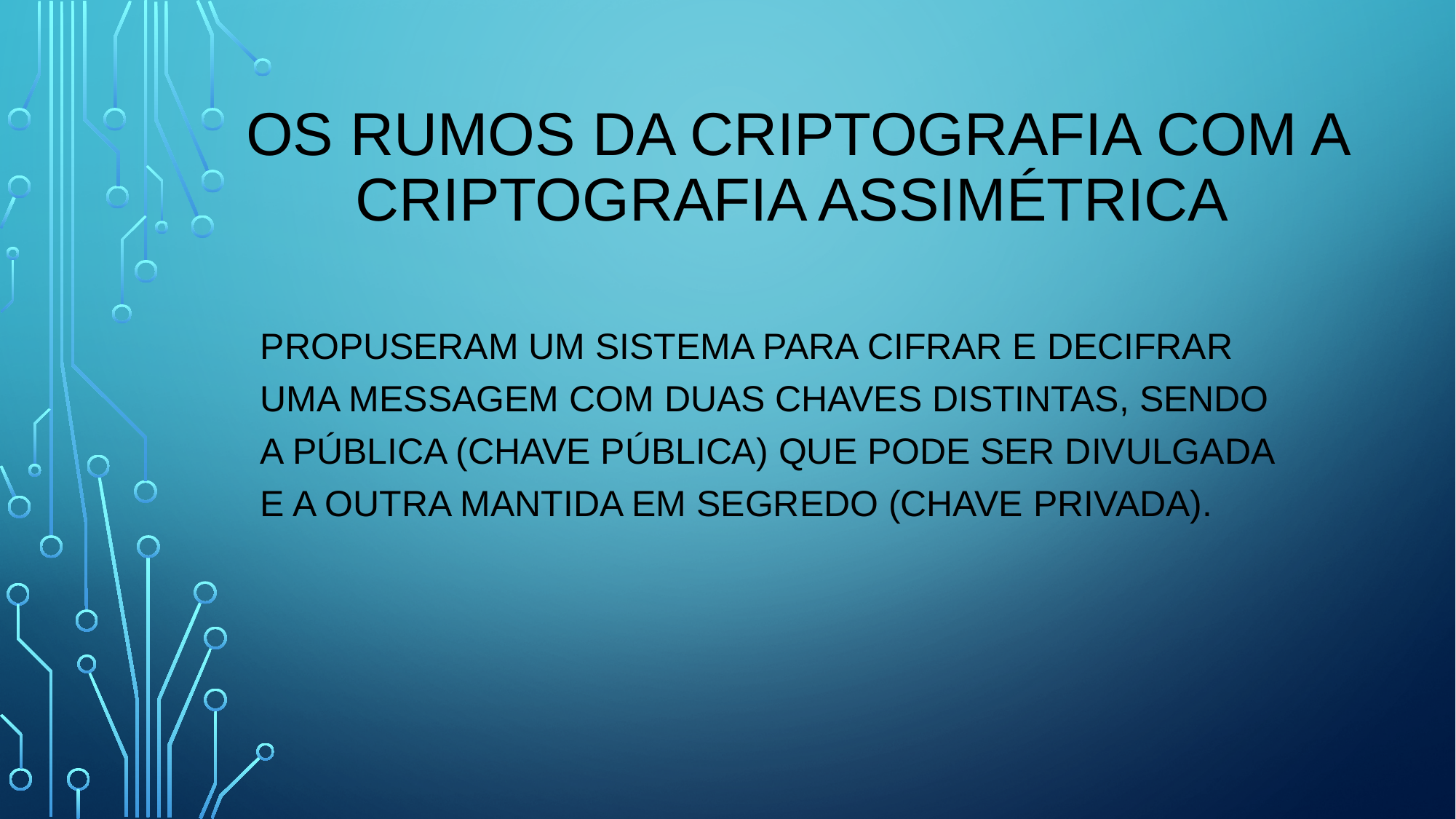

# os rumos da criptografia com a 	criptografia assimétrica
propuseram um sistema para cifrar e decifrar uma messagem com duas chaves distintas, sendo a pública (chave pública) que pode ser divulgada e a outra mantida em segredo (chave privada).